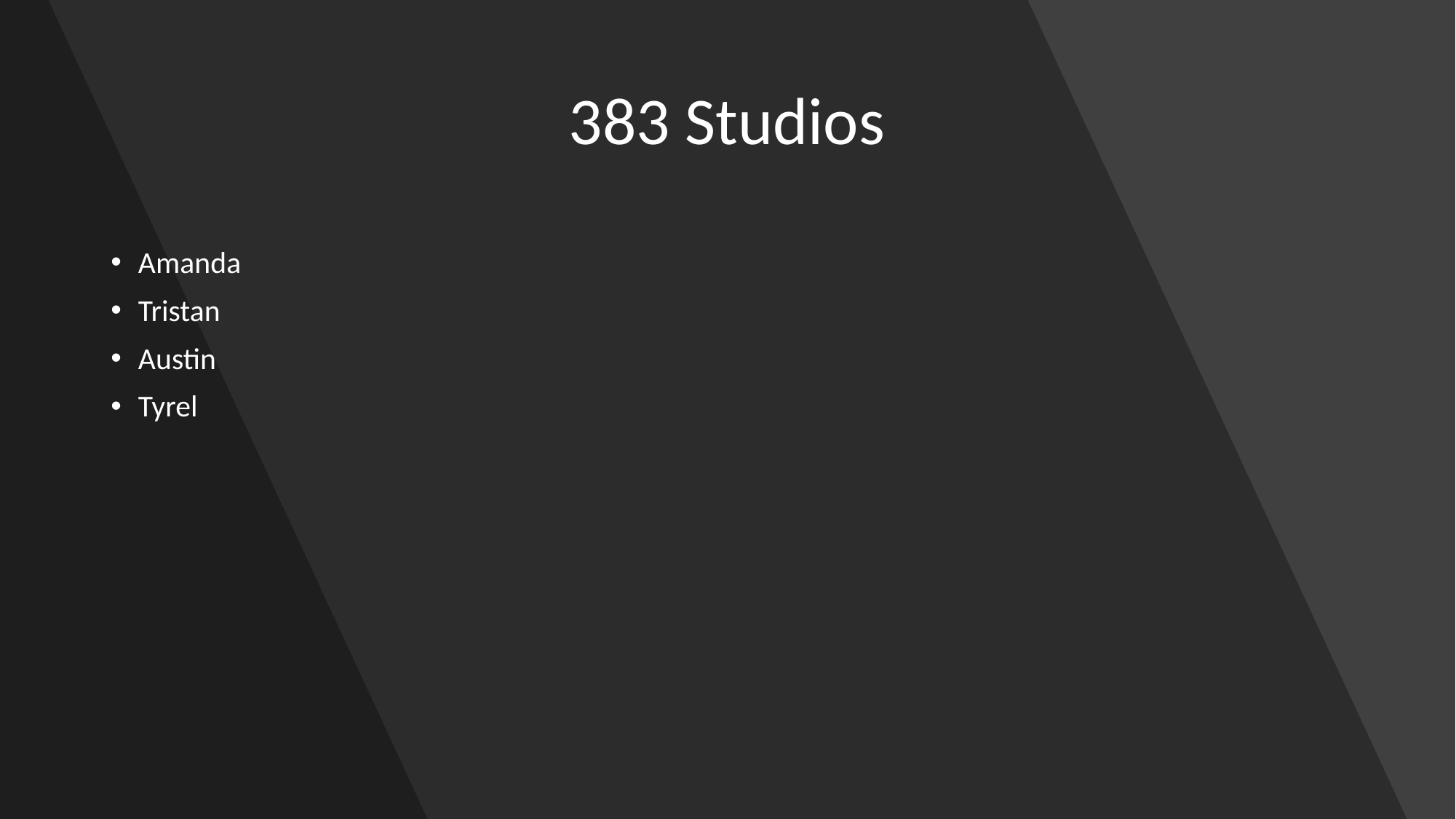

# 383 Studios
Amanda
Tristan
Austin
Tyrel